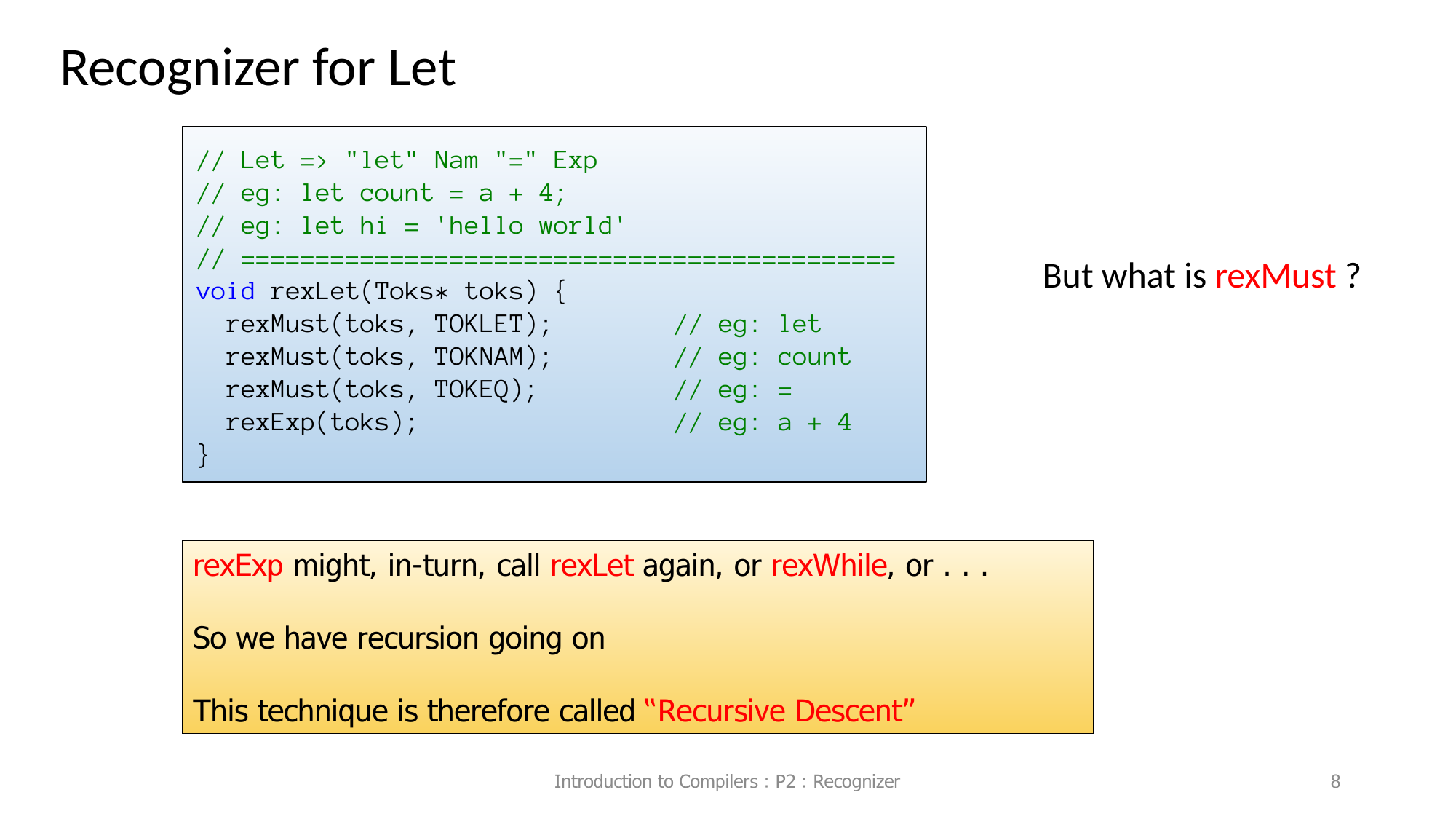

Recognizer for Let
// Let => "let" Nam "=" Exp
// eg: let count = a + 4;
// eg: let hi = 'hello world'
// ============================================
void rexLet(Toks* toks) {
  rexMust(toks, TOKLET);        // eg: let
  rexMust(toks, TOKNAM);        // eg: count
  rexMust(toks, TOKEQ);         // eg: =
  rexExp(toks);                 // eg: a + 4
}
But what is rexMust ?
rexExp might, in-turn, call rexLet again, or rexWhile, or . . .

So we have recursion going on

This technique is therefore called “Recursive Descent”
Introduction to Compilers : P2 : Recognizer
8